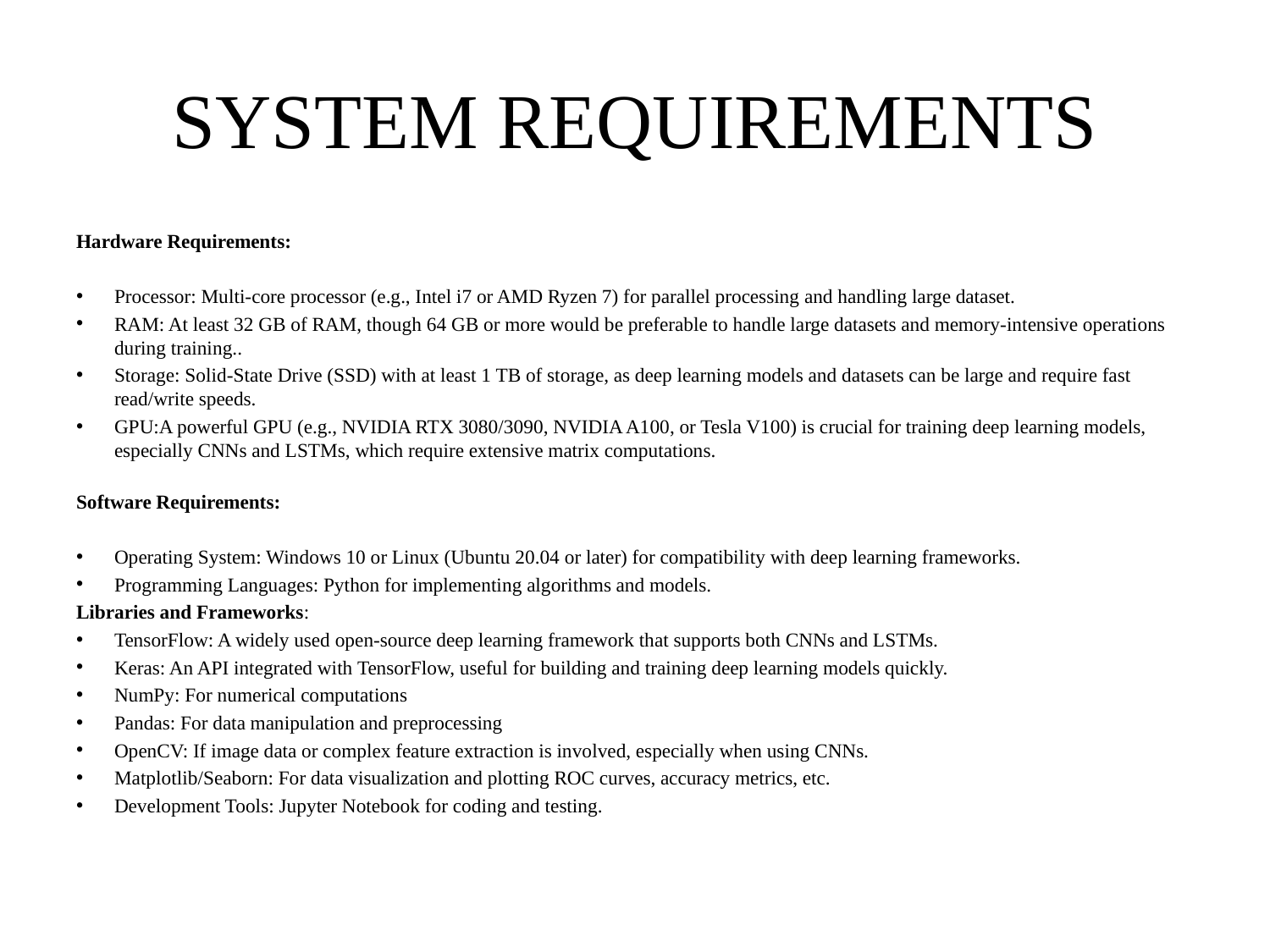

# SYSTEM REQUIREMENTS
Hardware Requirements:

Processor: Multi-core processor (e.g., Intel i7 or AMD Ryzen 7) for parallel processing and handling large dataset.
RAM: At least 32 GB of RAM, though 64 GB or more would be preferable to handle large datasets and memory-intensive operations during training..
Storage: Solid-State Drive (SSD) with at least 1 TB of storage, as deep learning models and datasets can be large and require fast read/write speeds.
GPU:A powerful GPU (e.g., NVIDIA RTX 3080/3090, NVIDIA A100, or Tesla V100) is crucial for training deep learning models, especially CNNs and LSTMs, which require extensive matrix computations.
Software Requirements:

Operating System: Windows 10 or Linux (Ubuntu 20.04 or later) for compatibility with deep learning frameworks.
Programming Languages: Python for implementing algorithms and models.
Libraries and Frameworks:
TensorFlow: A widely used open-source deep learning framework that supports both CNNs and LSTMs.
Keras: An API integrated with TensorFlow, useful for building and training deep learning models quickly.
NumPy: For numerical computations
Pandas: For data manipulation and preprocessing
OpenCV: If image data or complex feature extraction is involved, especially when using CNNs.
Matplotlib/Seaborn: For data visualization and plotting ROC curves, accuracy metrics, etc.
Development Tools: Jupyter Notebook for coding and testing.